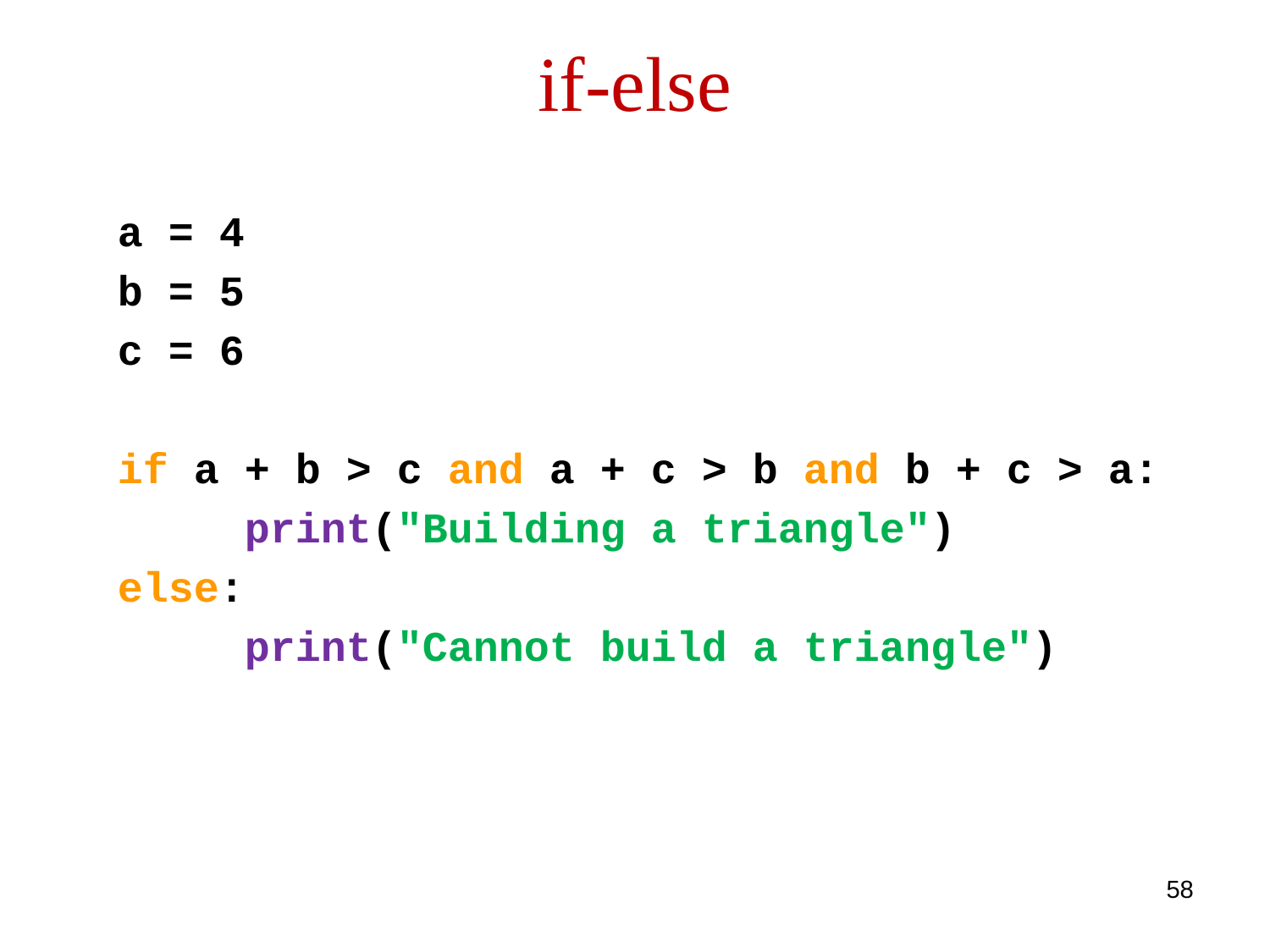

if-else
a = 4
b = 5
c = 6

if a + b > c and a + c > b and b + c > a:
	print("Building a triangle")
else:
	print("Cannot build a triangle")
58